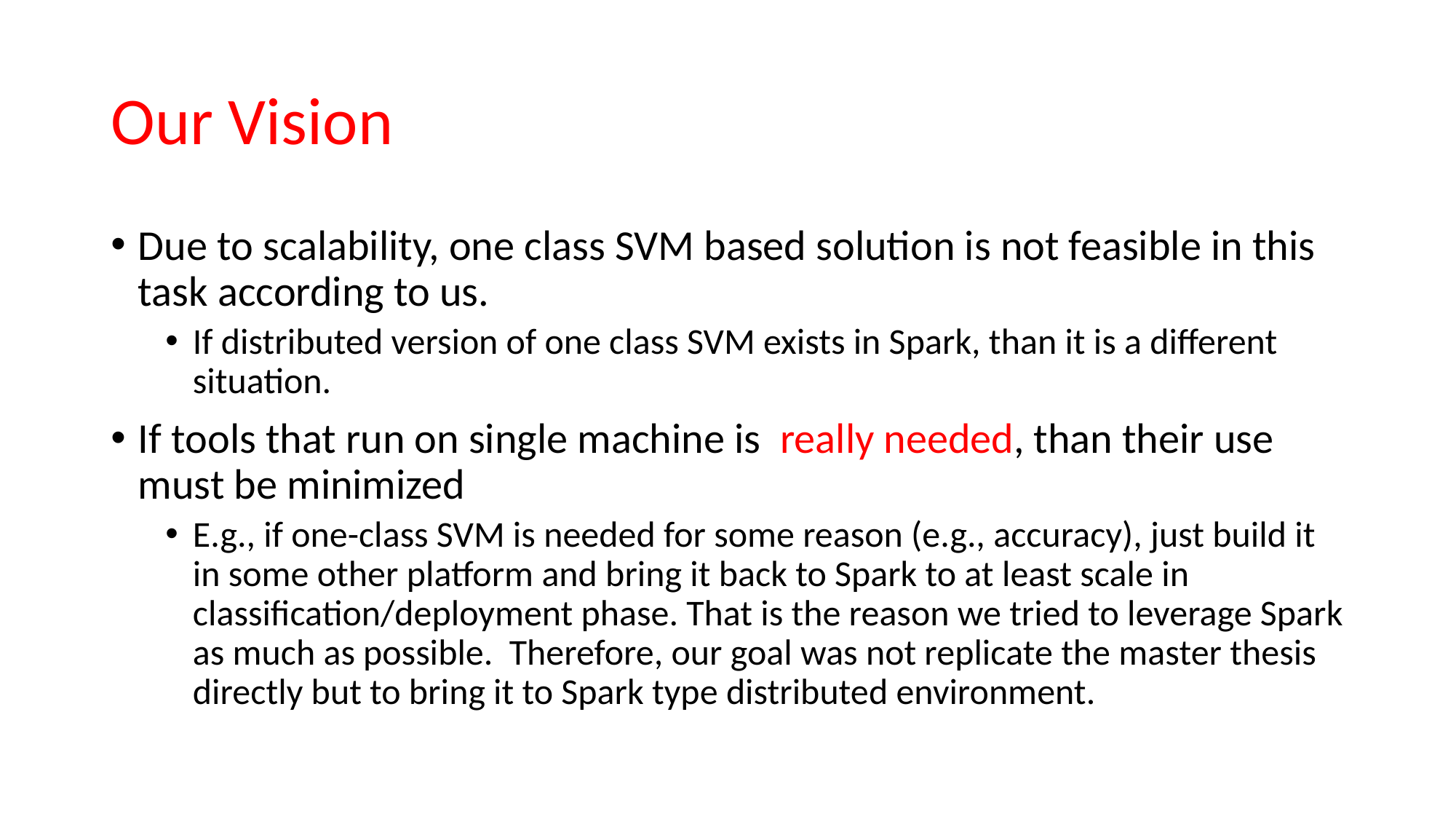

# Our Vision
Due to scalability, one class SVM based solution is not feasible in this task according to us.
If distributed version of one class SVM exists in Spark, than it is a different situation.
If tools that run on single machine is  really needed, than their use must be minimized
E.g., if one-class SVM is needed for some reason (e.g., accuracy), just build it in some other platform and bring it back to Spark to at least scale in classification/deployment phase. That is the reason we tried to leverage Spark as much as possible.  Therefore, our goal was not replicate the master thesis directly but to bring it to Spark type distributed environment.